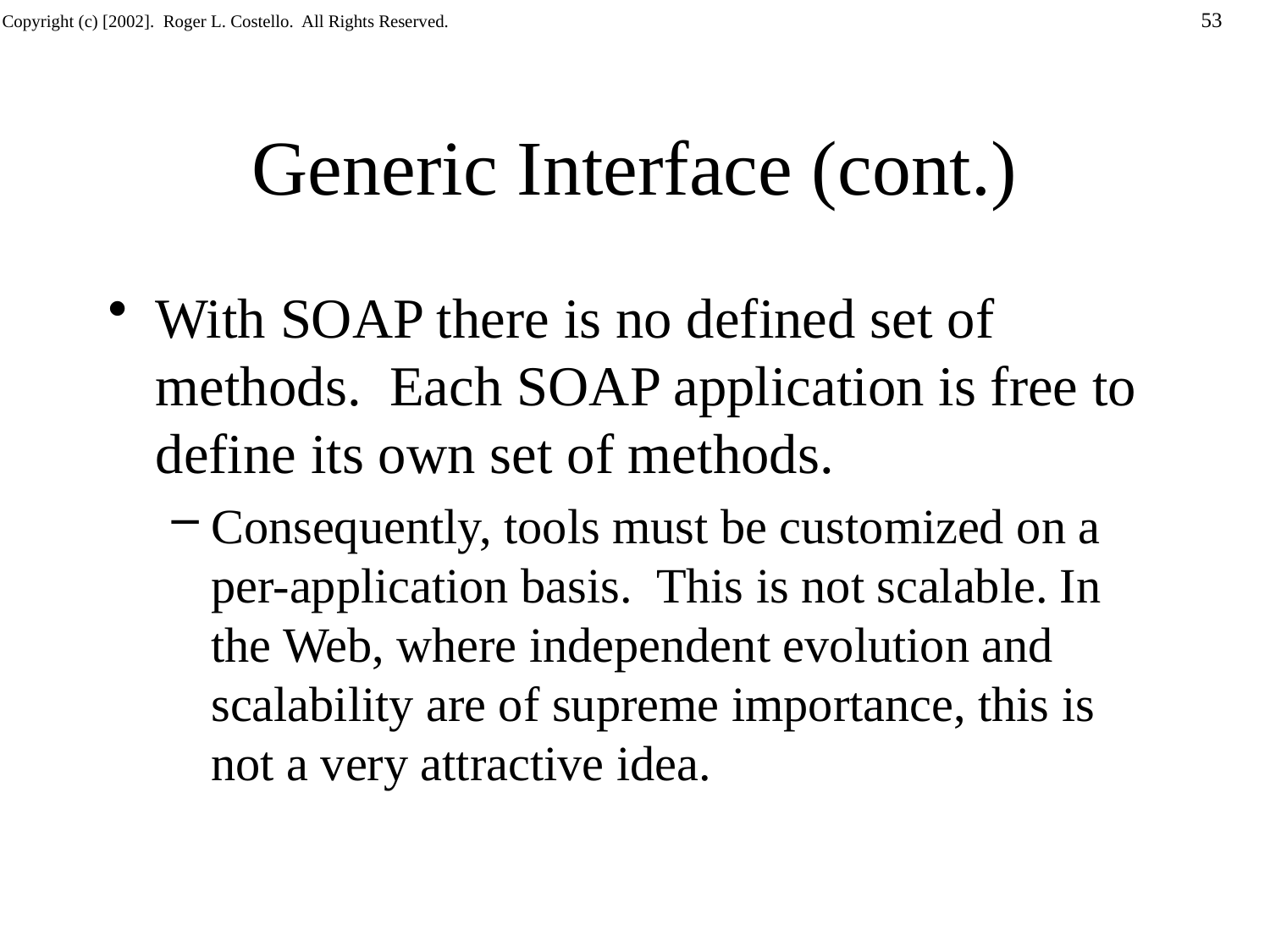

# Generic Interface (cont.)
With SOAP there is no defined set of methods.  Each SOAP application is free to define its own set of methods.
Consequently, tools must be customized on a per-application basis.  This is not scalable. In the Web, where independent evolution and scalability are of supreme importance, this is not a very attractive idea.